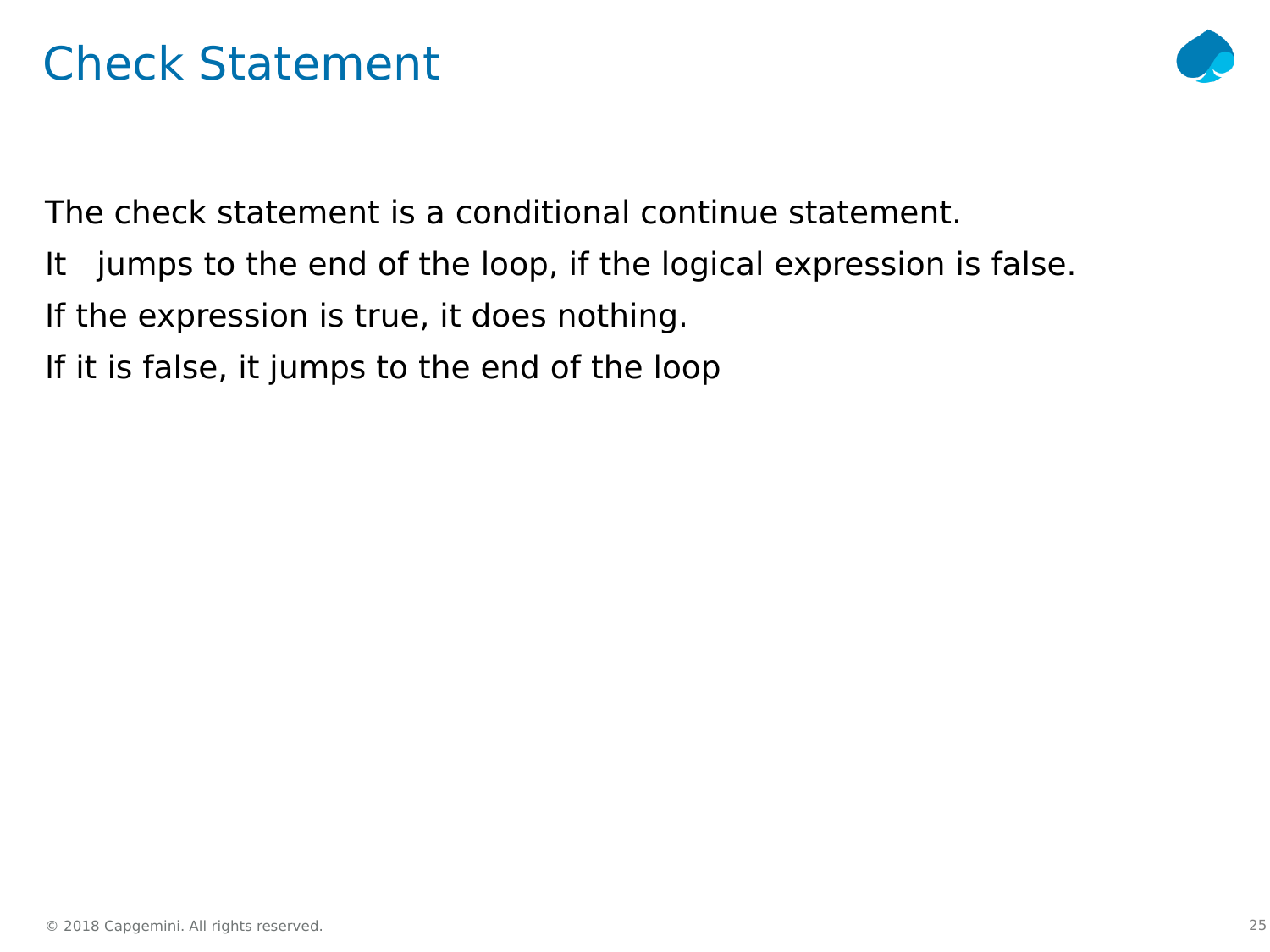

# Check Statement
The check statement is a conditional continue statement.
It   jumps to the end of the loop, if the logical expression is false.
If the expression is true, it does nothing.
If it is false, it jumps to the end of the loop